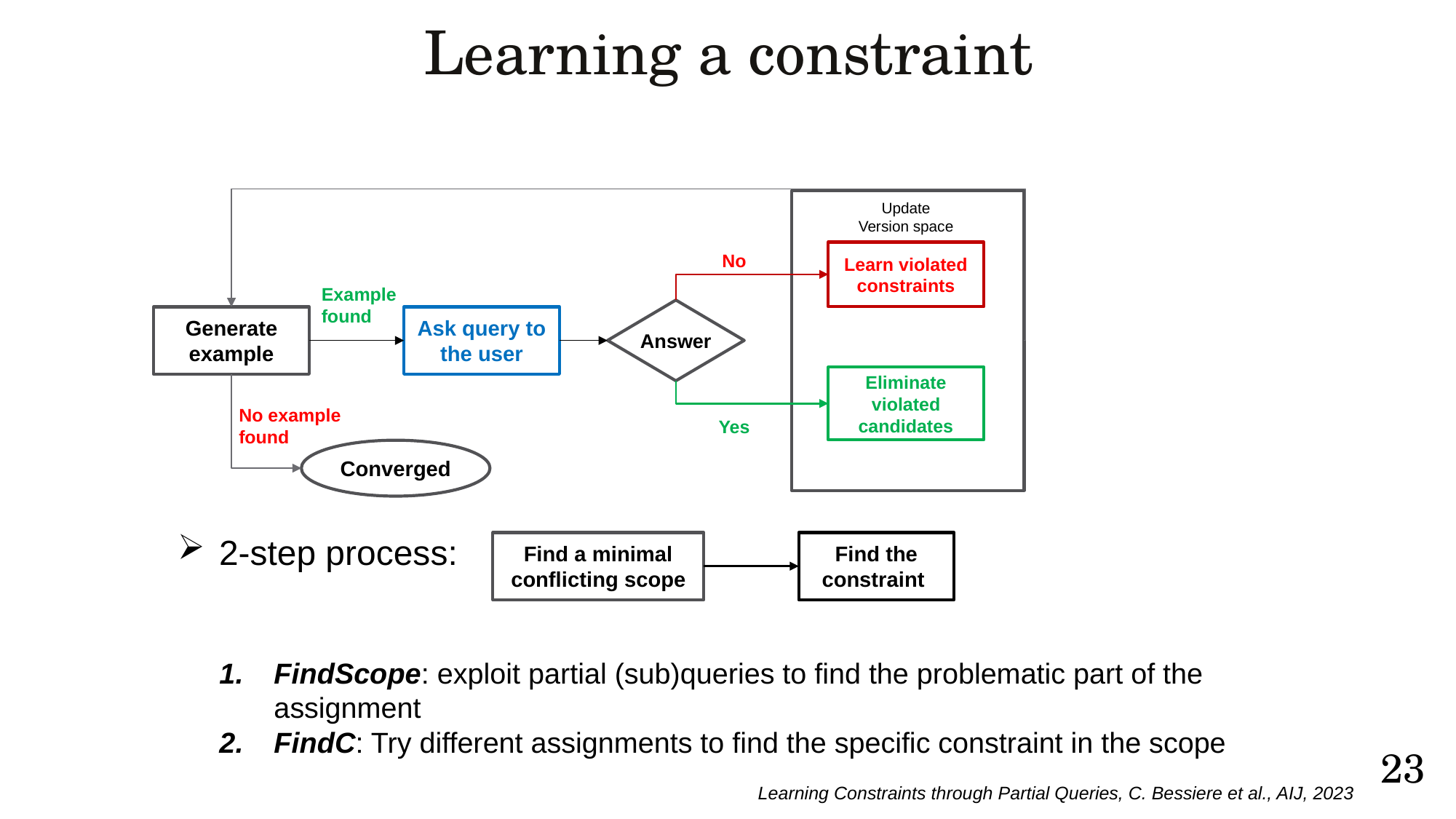

# Learning a constraint

Update
Version space
Learn violated constraints
No
Example
found
Answer
Ask query to the user
Generate example
Eliminate violated candidates
No example
found
Yes

Converged

2-step process:
Find the constraint
Find a minimal conflicting scope
FindScope: exploit partial (sub)queries to find the problematic part of the assignment
FindC: Try different assignments to find the specific constraint in the scope
23
Learning Constraints through Partial Queries, C. Bessiere et al., AIJ, 2023